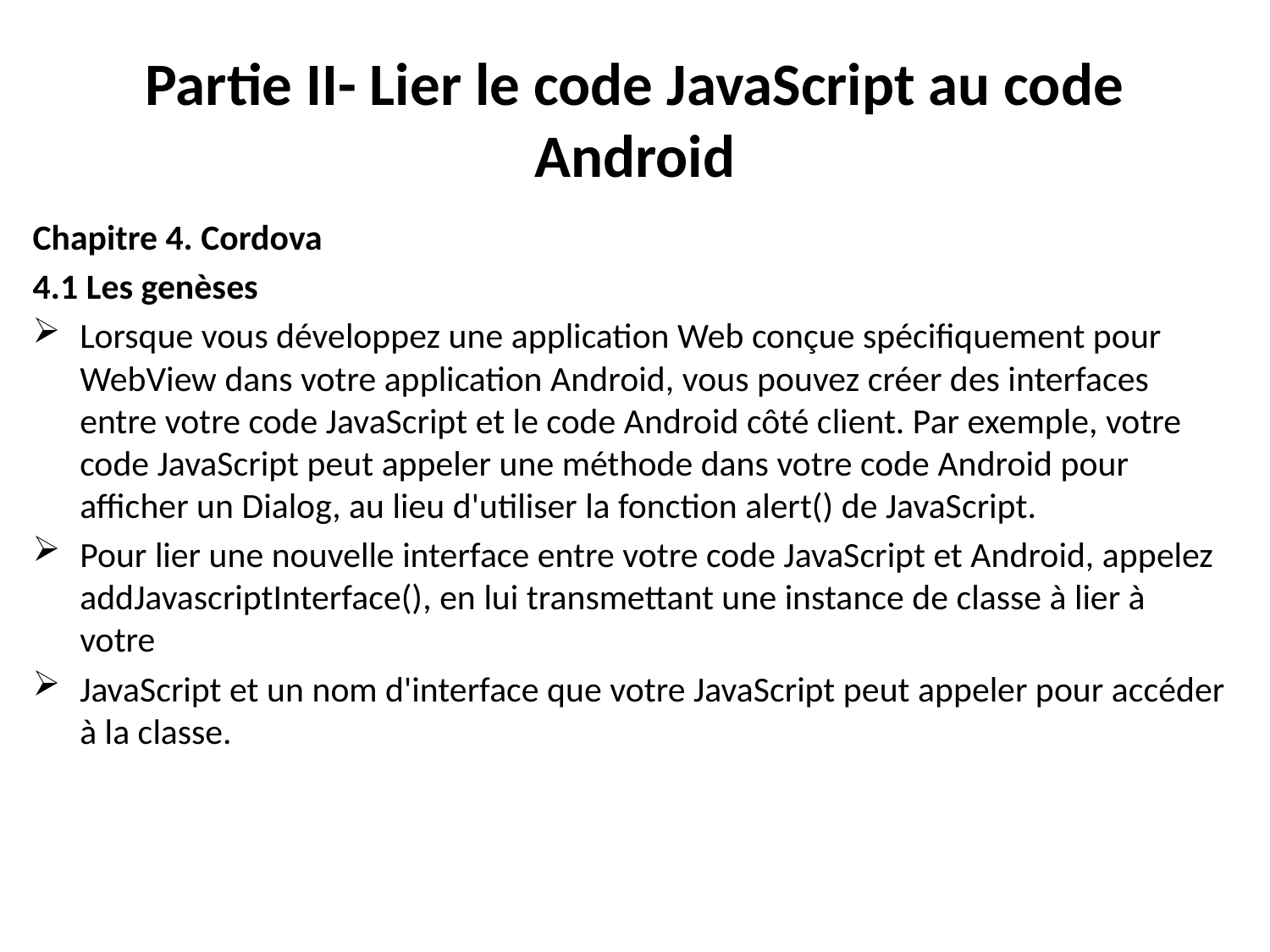

Partie II- Lier le code JavaScript au code Android
Chapitre 4. Cordova
4.1 Les genèses
Lorsque vous développez une application Web conçue spécifiquement pour WebView dans votre application Android, vous pouvez créer des interfaces entre votre code JavaScript et le code Android côté client. Par exemple, votre code JavaScript peut appeler une méthode dans votre code Android pour afficher un Dialog, au lieu d'utiliser la fonction alert() de JavaScript.
Pour lier une nouvelle interface entre votre code JavaScript et Android, appelez addJavascriptInterface(), en lui transmettant une instance de classe à lier à votre
JavaScript et un nom d'interface que votre JavaScript peut appeler pour accéder à la classe.